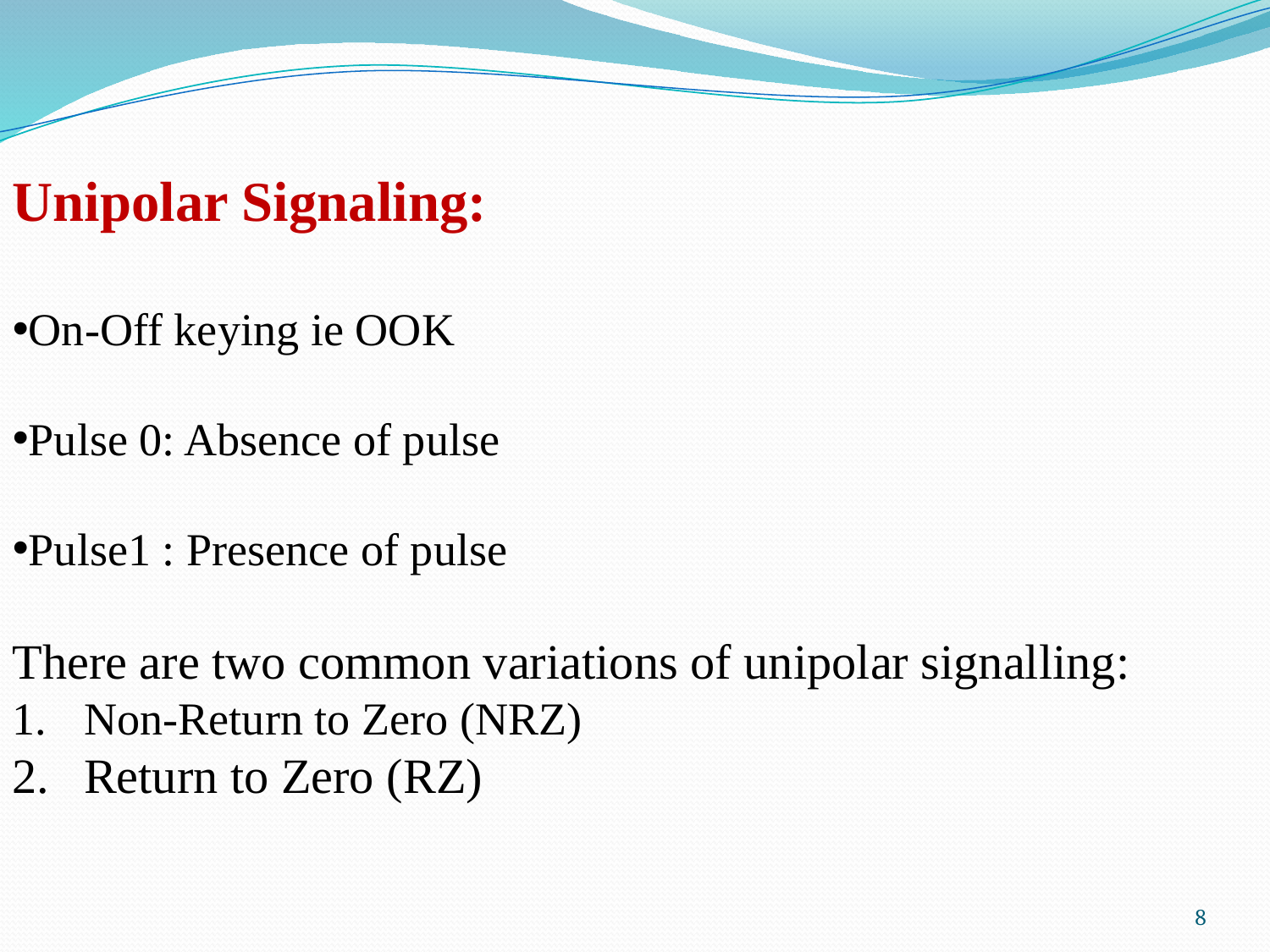

Unipolar Signaling:

On-Off keying ie OOK

Pulse 0: Absence of pulse

Pulse1 : Presence of pulse

There are two common variations of unipolar signalling:
Non-Return to Zero (NRZ)
Return to Zero (RZ)
8